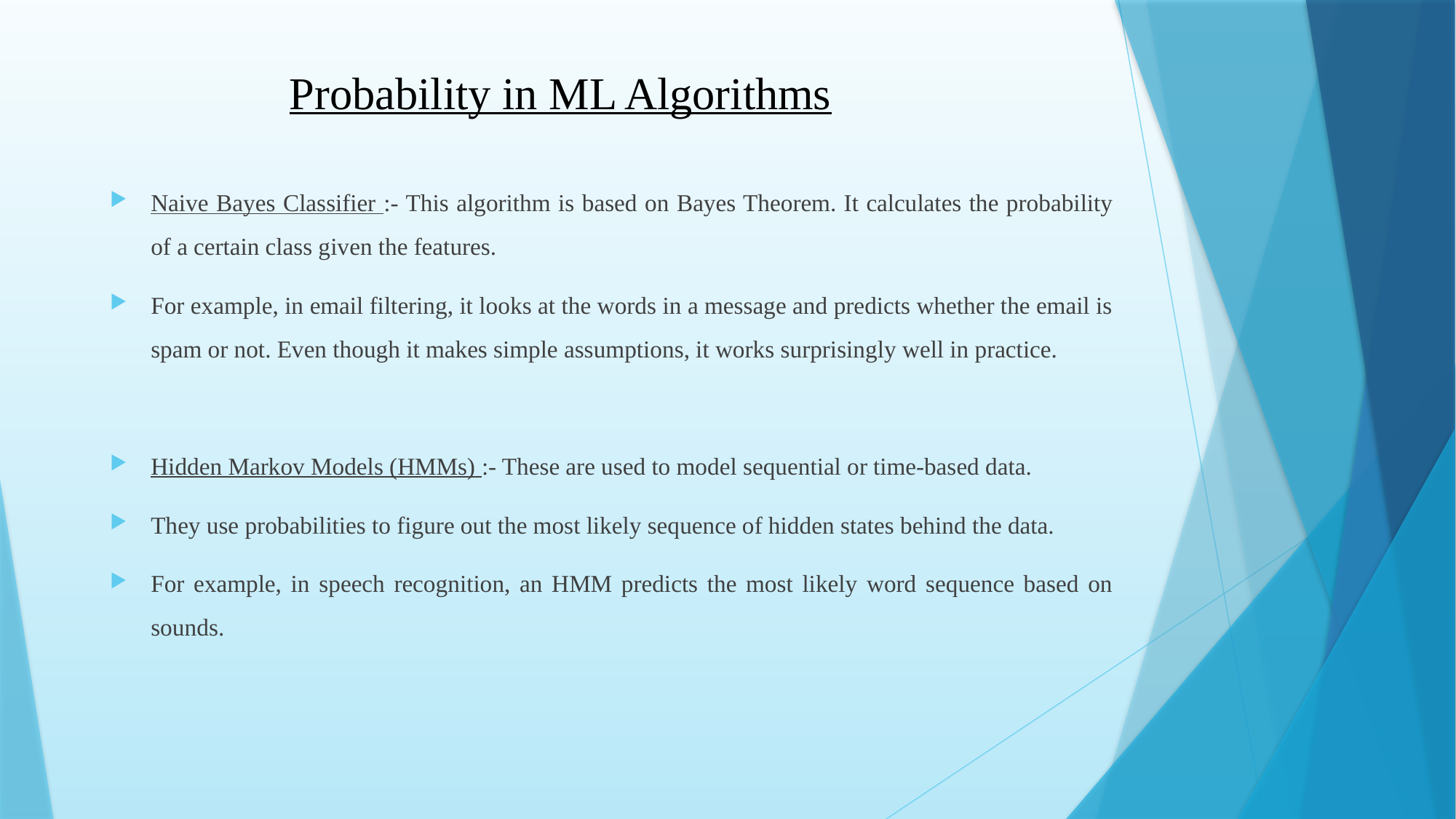

Probability in ML Algorithms
Naive Bayes Classifier :- This algorithm is based on Bayes Theorem. It calculates the probability of a certain class given the features.
For example, in email filtering, it looks at the words in a message and predicts whether the email is spam or not. Even though it makes simple assumptions, it works surprisingly well in practice.

Hidden Markov Models (HMMs) :- These are used to model sequential or time-based data.
They use probabilities to figure out the most likely sequence of hidden states behind the data.
For example, in speech recognition, an HMM predicts the most likely word sequence based on sounds.